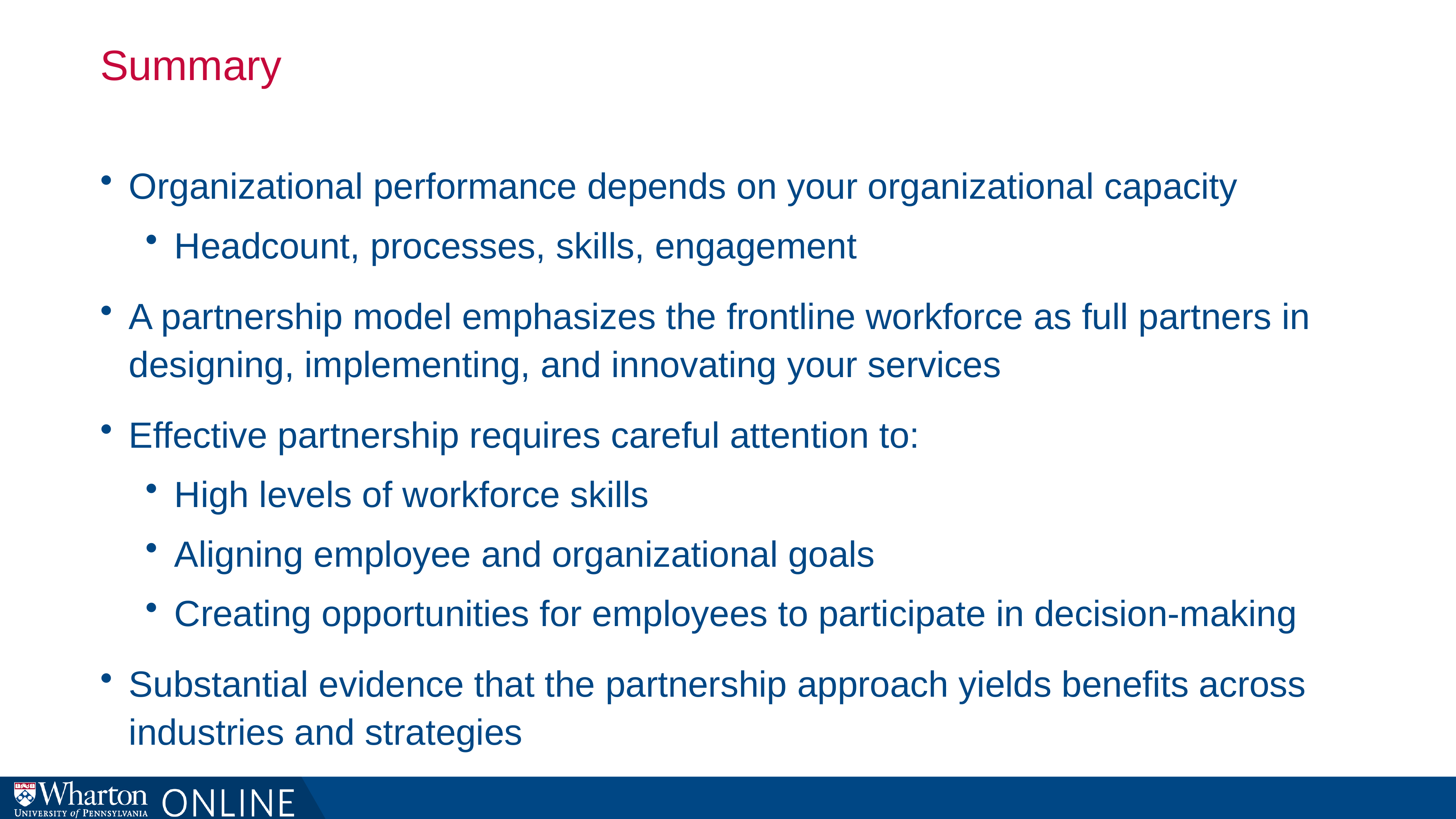

# Summary
Organizational performance depends on your organizational capacity
Headcount, processes, skills, engagement
A partnership model emphasizes the frontline workforce as full partners in designing, implementing, and innovating your services
Effective partnership requires careful attention to:
High levels of workforce skills
Aligning employee and organizational goals
Creating opportunities for employees to participate in decision-making
Substantial evidence that the partnership approach yields benefits across industries and strategies